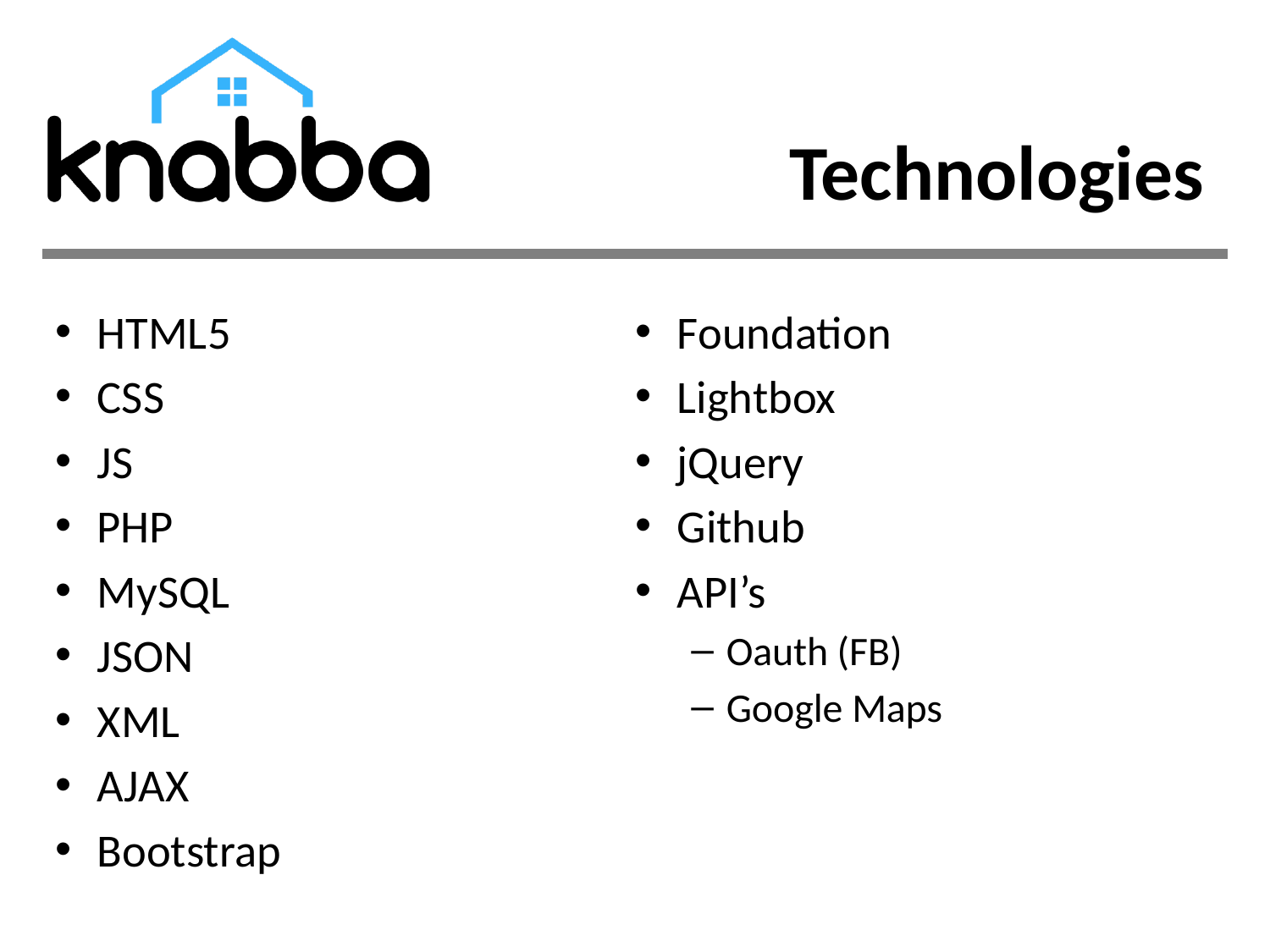

# Technologies
HTML5
CSS
JS
PHP
MySQL
JSON
XML
AJAX
Bootstrap
Foundation
Lightbox
jQuery
Github
API’s
Oauth (FB)
Google Maps